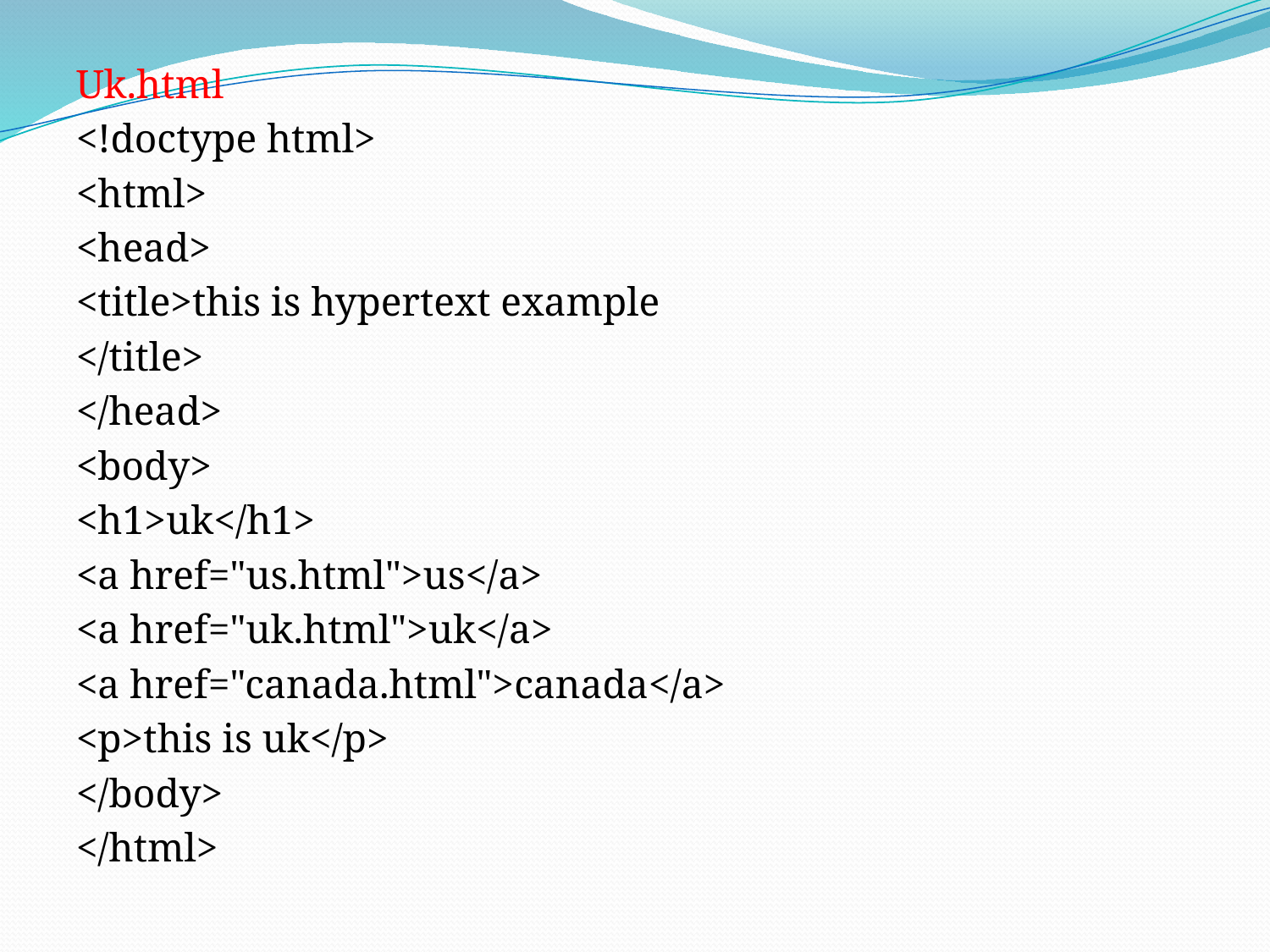

Uk.html
<!doctype html>
<html>
<head>
<title>this is hypertext example
</title>
</head>
<body>
<h1>uk</h1>
<a href="us.html">us</a>
<a href="uk.html">uk</a>
<a href="canada.html">canada</a>
<p>this is uk</p>
</body>
</html>